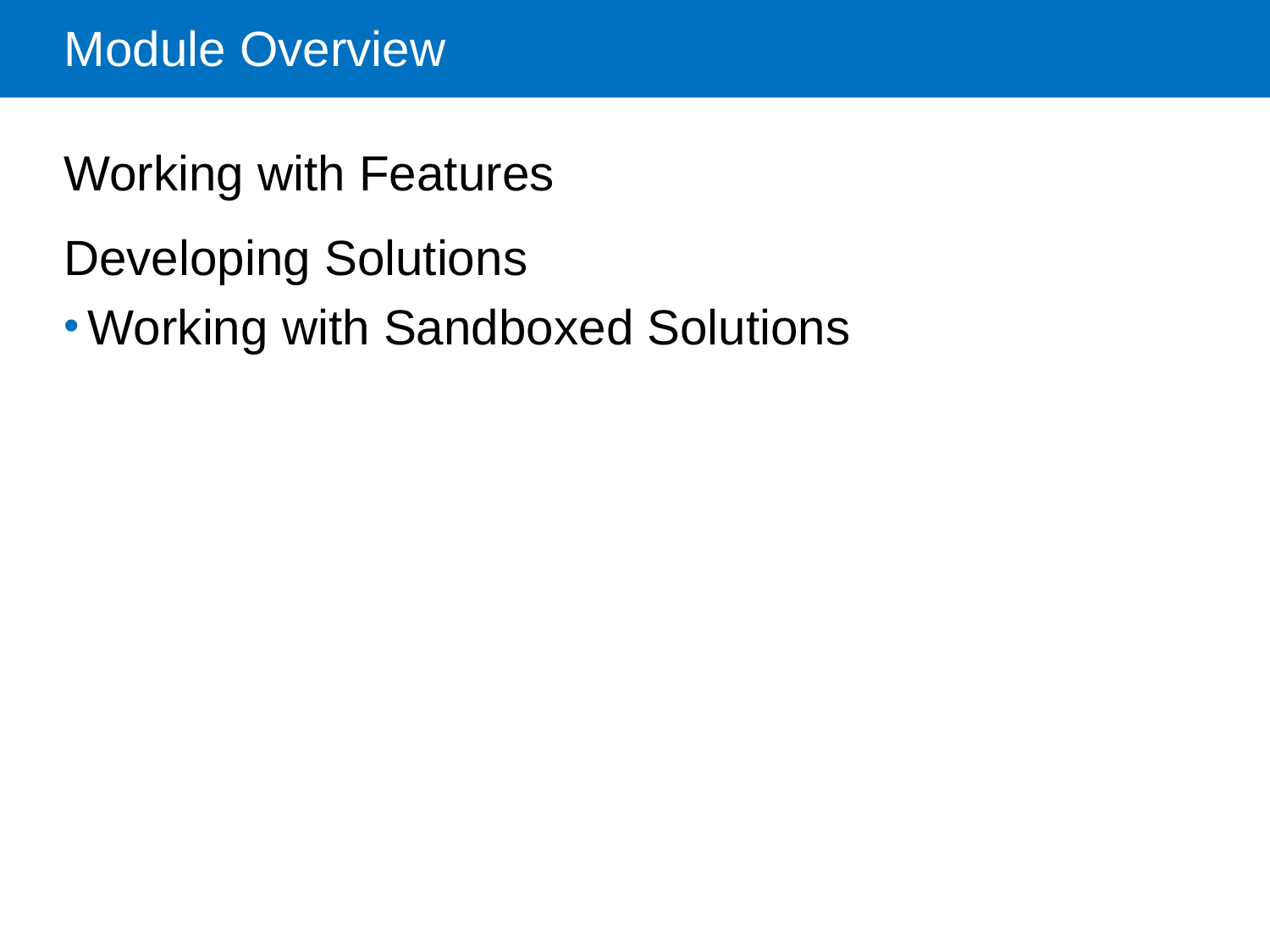

# Module Overview
Working with Features
Developing Solutions
Working with Sandboxed Solutions